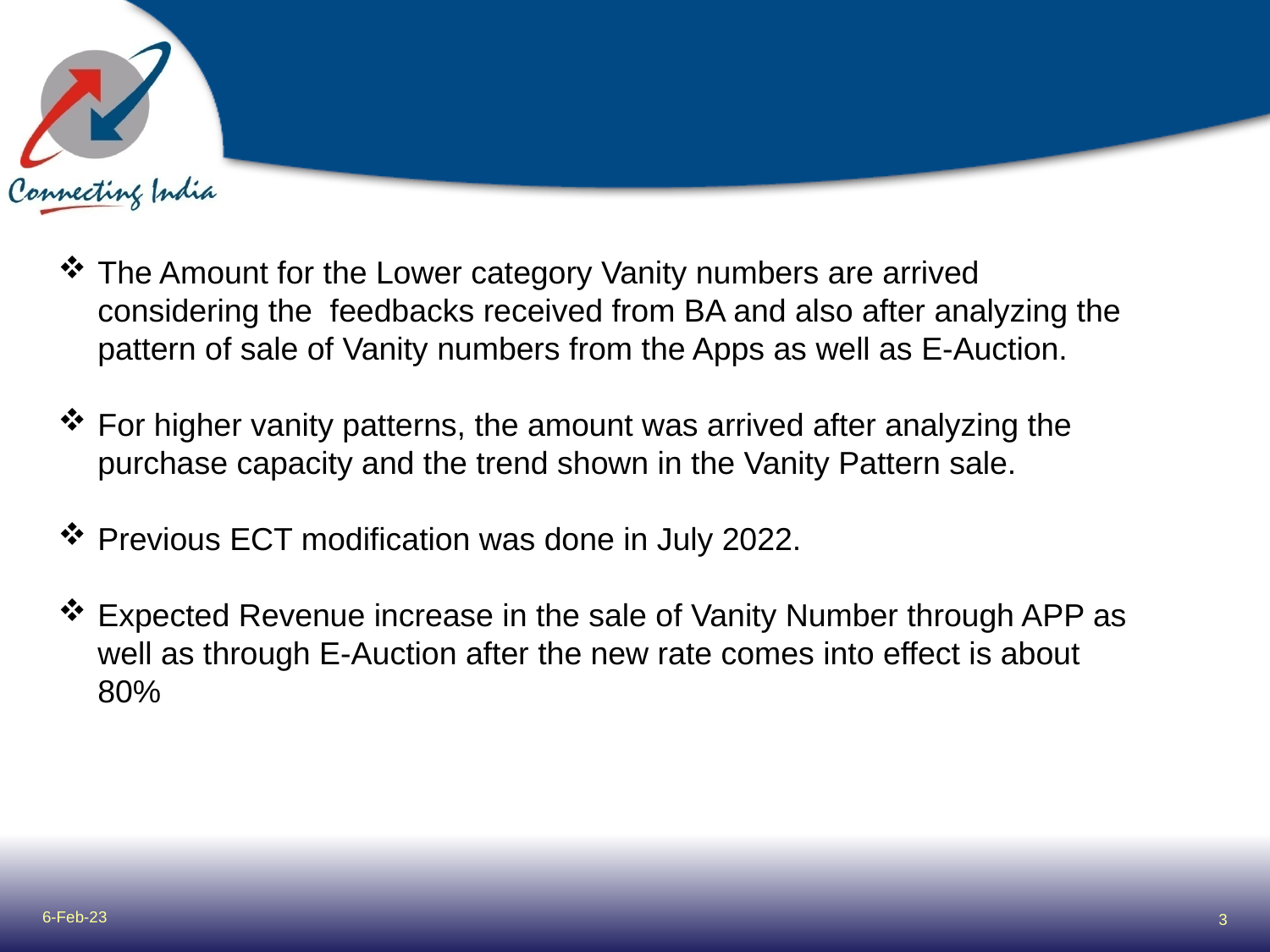

The Amount for the Lower category Vanity numbers are arrived considering the  feedbacks received from BA and also after analyzing the pattern of sale of Vanity numbers from the Apps as well as E-Auction.

For higher vanity patterns, the amount was arrived after analyzing the purchase capacity and the trend shown in the Vanity Pattern sale.

Previous ECT modification was done in July 2022.

Expected Revenue increase in the sale of Vanity Number through APP as well as through E-Auction after the new rate comes into effect is about 80%